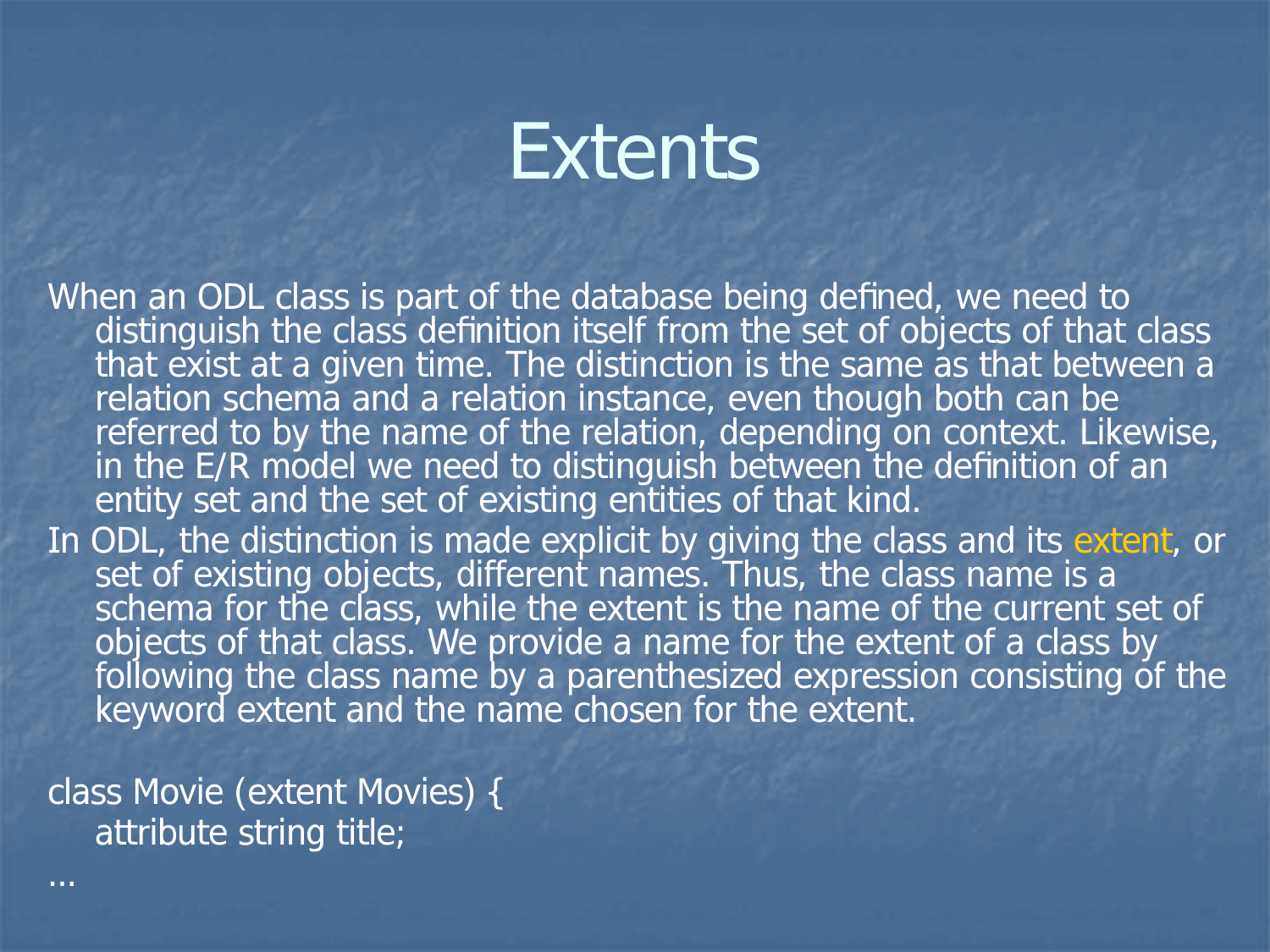

# Extents
When an ODL class is part of the database being defined, we need to distinguish the class definition itself from the set of objects of that class that exist at a given time. The distinction is the same as that between a relation schema and a relation instance, even though both can be referred to by the name of the relation, depending on context. Likewise, in the E/R model we need to distinguish between the definition of an entity set and the set of existing entities of that kind.
In ODL, the distinction is made explicit by giving the class and its extent, or set of existing objects, different names. Thus, the class name is a schema for the class, while the extent is the name of the current set of objects of that class. We provide a name for the extent of a class by following the class name by a parenthesized expression consisting of the keyword extent and the name chosen for the extent.

class Movie (extent Movies) {
	attribute string title;
…